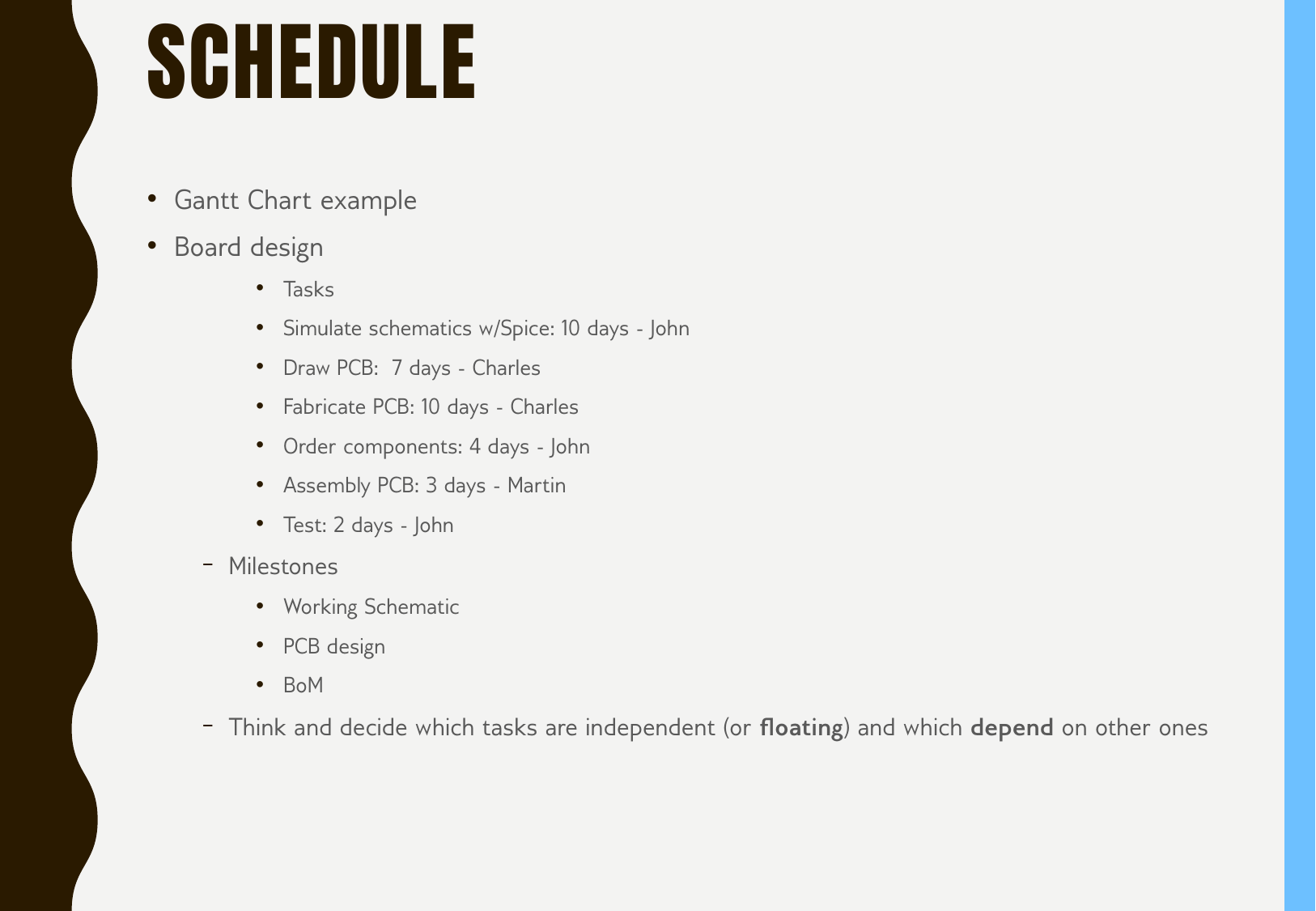

# Schedule
Gantt Chart example
Board design
Tasks
Simulate schematics w/Spice: 10 days - John
Draw PCB:  7 days - Charles
Fabricate PCB: 10 days - Charles
Order components: 4 days - John
Assembly PCB: 3 days - Martin
Test: 2 days - John
Milestones
Working Schematic
PCB design
BoM
Think and decide which tasks are independent (or floating) and which depend on other ones